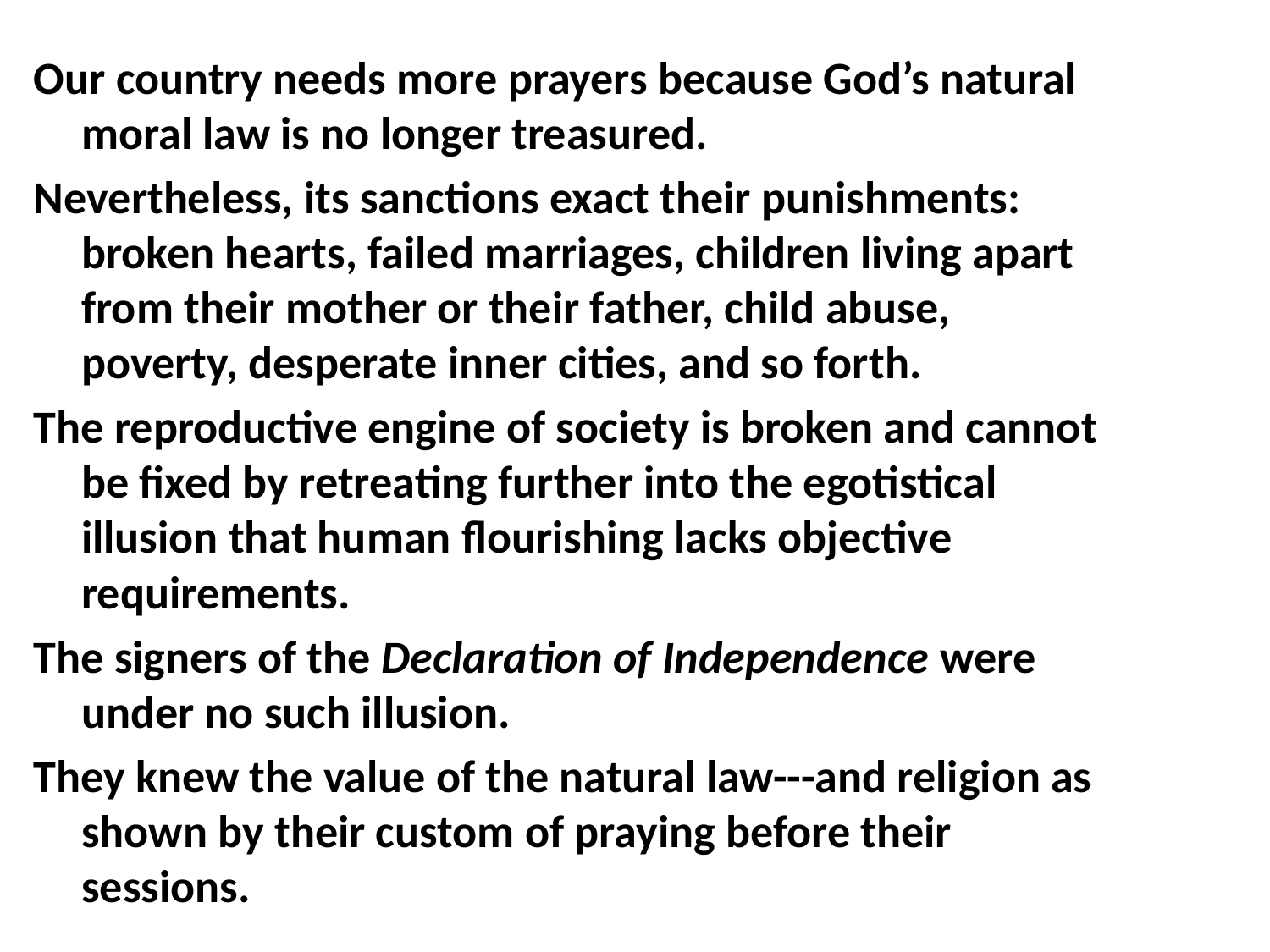

Our country needs more prayers because God’s natural moral law is no longer treasured.
Nevertheless, its sanctions exact their punishments: broken hearts, failed marriages, children living apart from their mother or their father, child abuse, poverty, desperate inner cities, and so forth.
The reproductive engine of society is broken and cannot be fixed by retreating further into the egotistical illusion that human flourishing lacks objective requirements.
The signers of the Declaration of Independence were under no such illusion.
They knew the value of the natural law---and religion as shown by their custom of praying before their sessions.